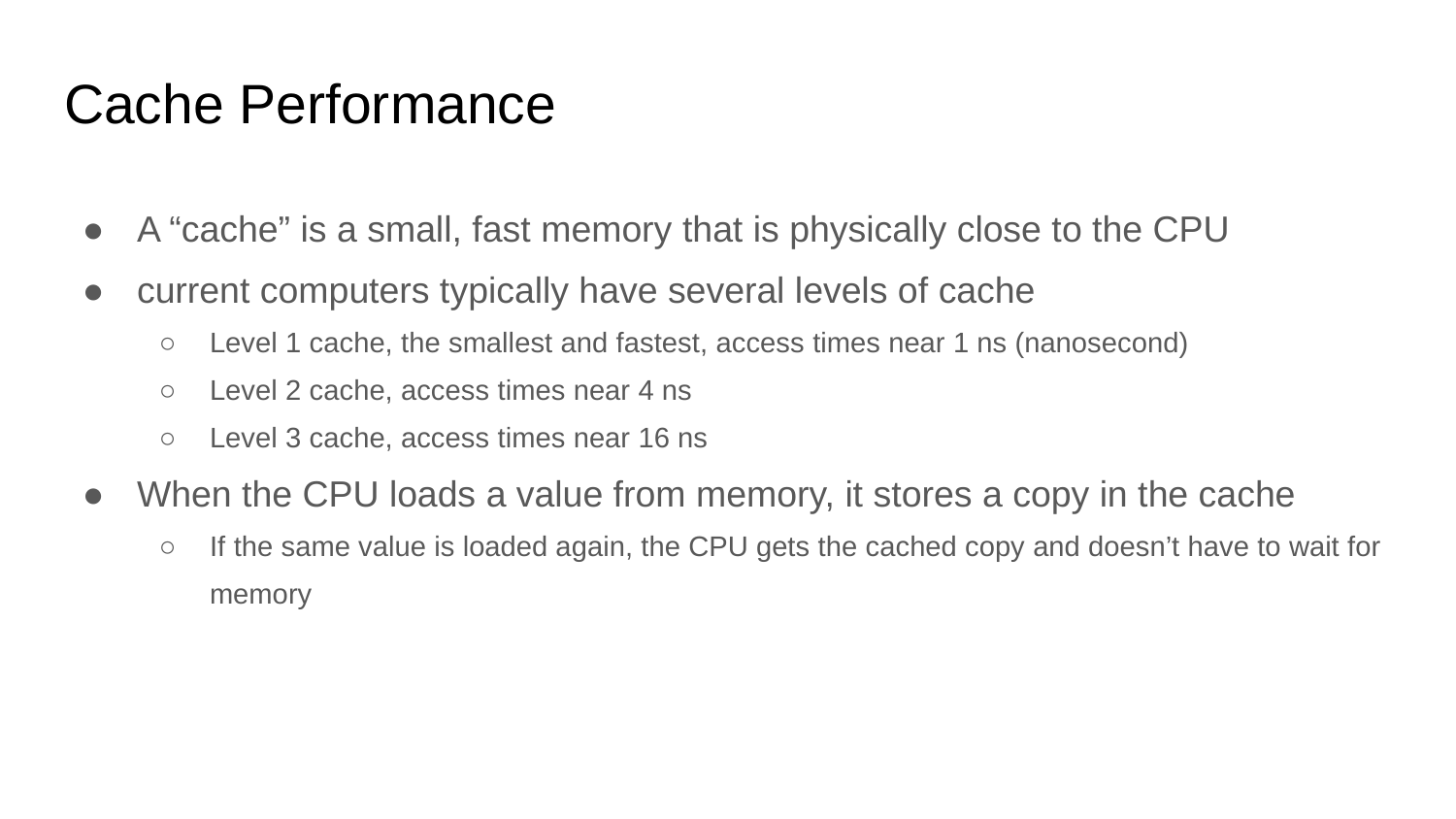

# Cache Performance
A “cache” is a small, fast memory that is physically close to the CPU
current computers typically have several levels of cache
Level 1 cache, the smallest and fastest, access times near 1 ns (nanosecond)
Level 2 cache, access times near 4 ns
Level 3 cache, access times near 16 ns
When the CPU loads a value from memory, it stores a copy in the cache
If the same value is loaded again, the CPU gets the cached copy and doesn’t have to wait for memory